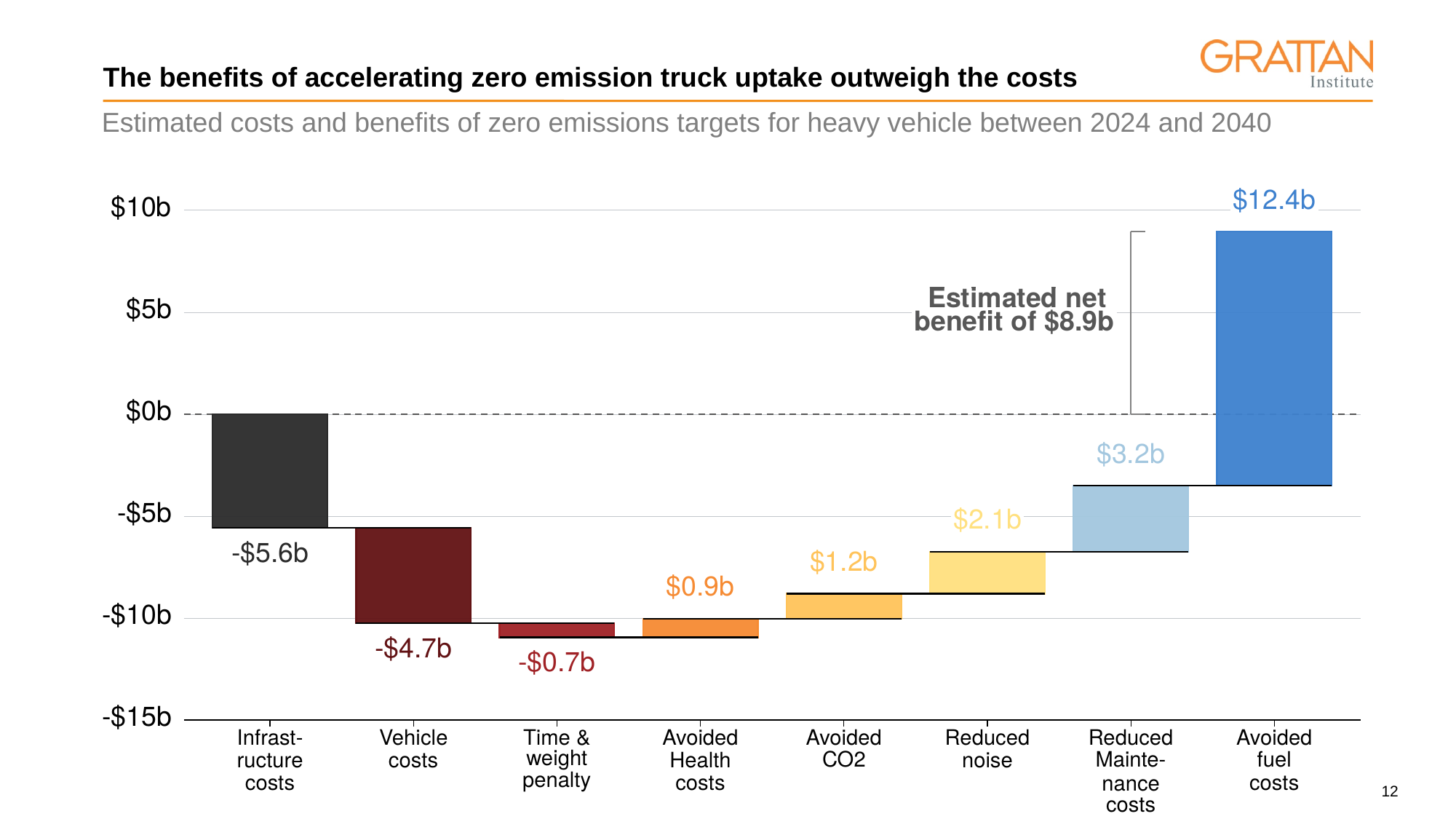

The benefits of accelerating zero emission truck uptake outweigh the costs
#
Estimated costs and benefits of zero emissions targets for heavy vehicle between 2024 and 2040

$12.4b

$10b

Estimated net
Estimated net
Estimated net
Estimated net
Estimated net
Estimated net
Estimated net
Estimated net
$5b
benefit of $8.9b
benefit of $8.9b
benefit of $8.9b
benefit of $8.9b
benefit of $8.9b
benefit of $8.9b
benefit of $8.9b
benefit of $8.9b

$0b

$3.2b

-$5b
$2.1b

-$5.6b

$1.2b

$0.9b

-$10b

-$4.7b

-$0.7b

-$15b

Infrast-
Avoided
Avoided
Avoided
Vehicle
Reduced
Reduced
Time &
weight
CO2
fuel
Health
noise
Mainte-
costs
ructure
penalty
costs
costs
costs
nance
costs